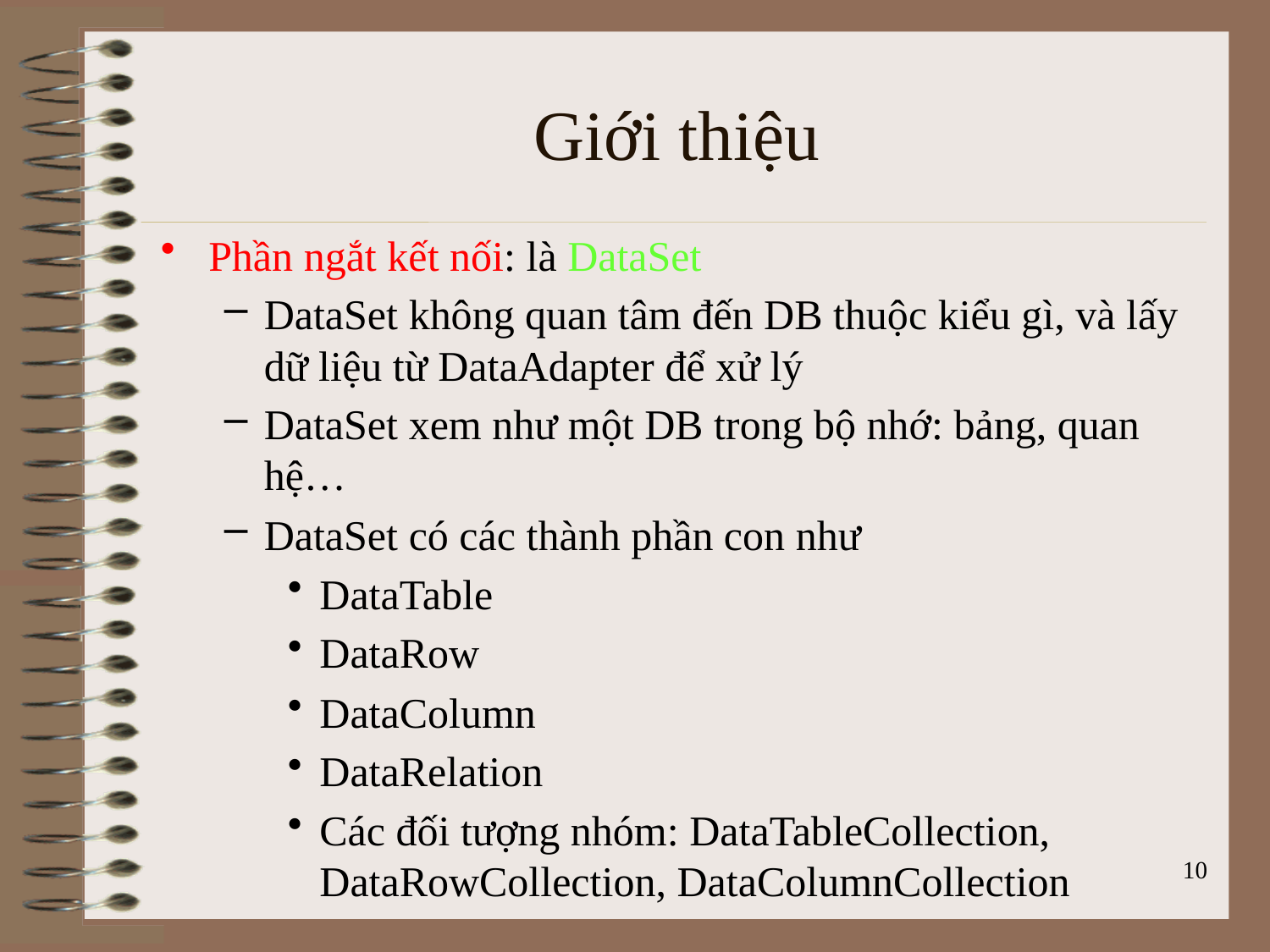

# Giới thiệu
Phần ngắt kết nối: là DataSet
DataSet không quan tâm đến DB thuộc kiểu gì, và lấy dữ liệu từ DataAdapter để xử lý
DataSet xem như một DB trong bộ nhớ: bảng, quan hệ…
DataSet có các thành phần con như
DataTable
DataRow
DataColumn
DataRelation
Các đối tượng nhóm: DataTableCollection, DataRowCollection, DataColumnCollection
10